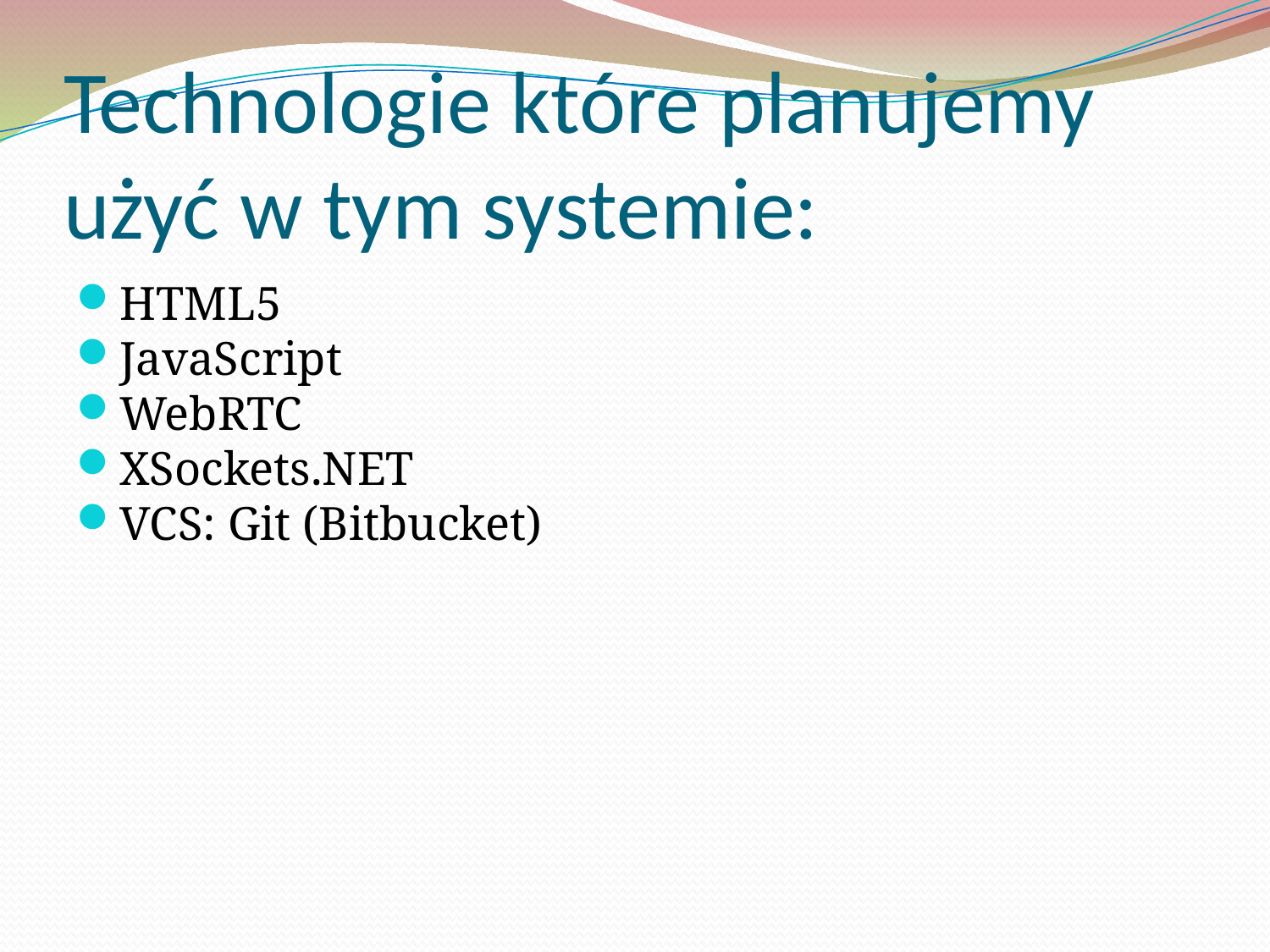

Technologie które planujemy użyć w tym systemie:
HTML5
JavaScript
WebRTC
XSockets.NET
VCS: Git (Bitbucket)